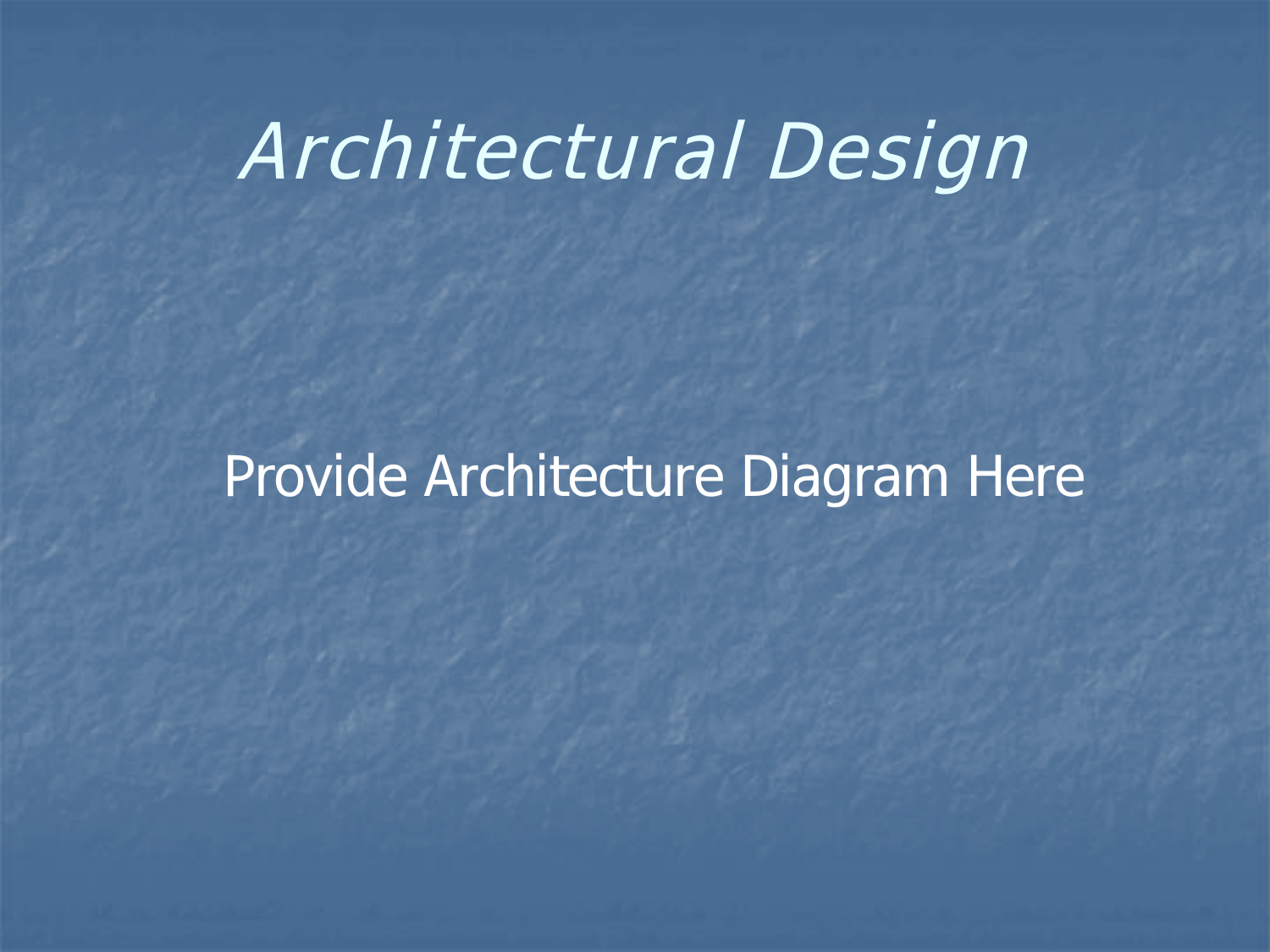

# Architectural Design

Provide Architecture Diagram Here